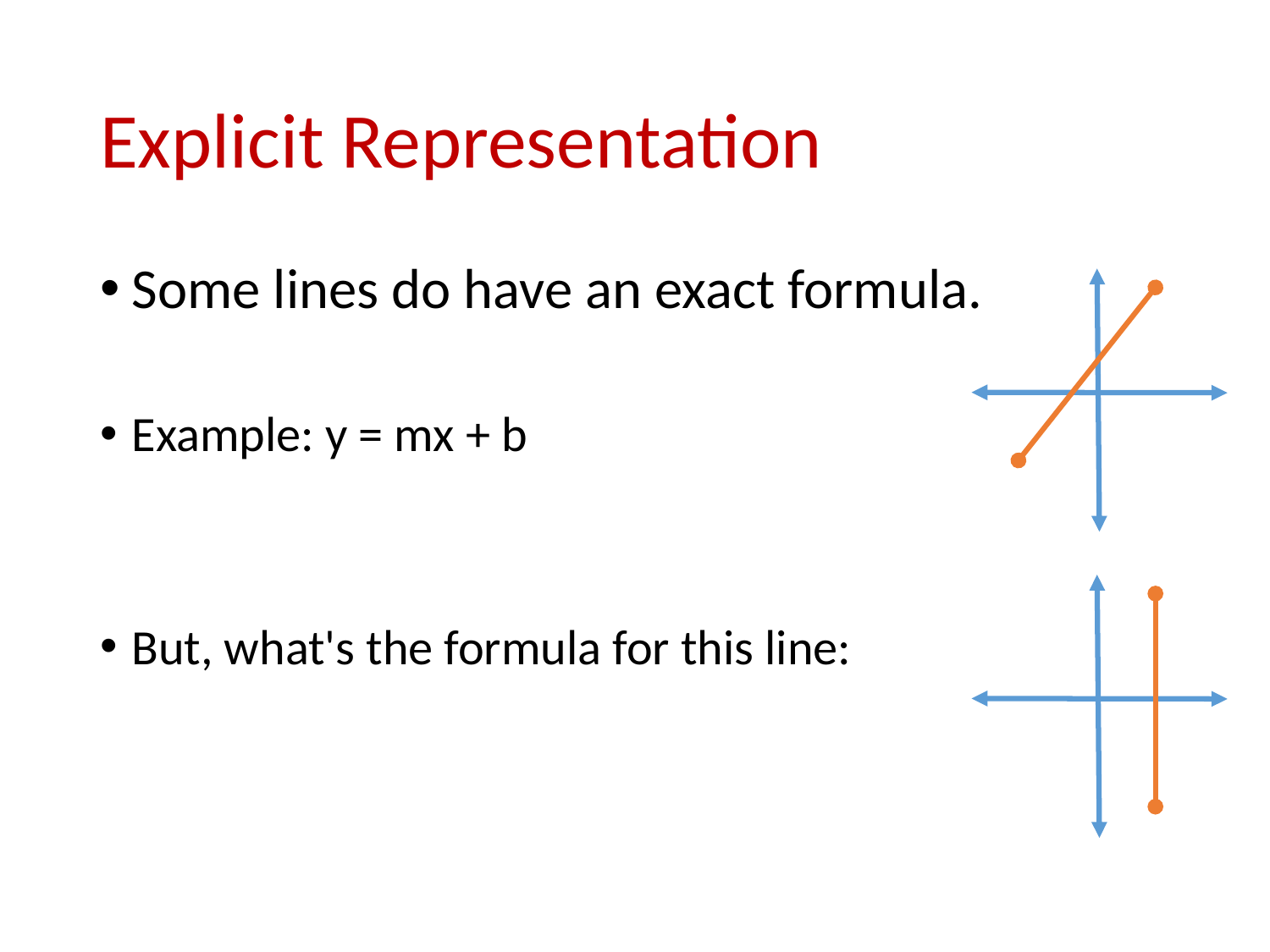

# Explicit Representation
Some lines do have an exact formula.

Example: y = mx + b

But, what's the formula for this line: